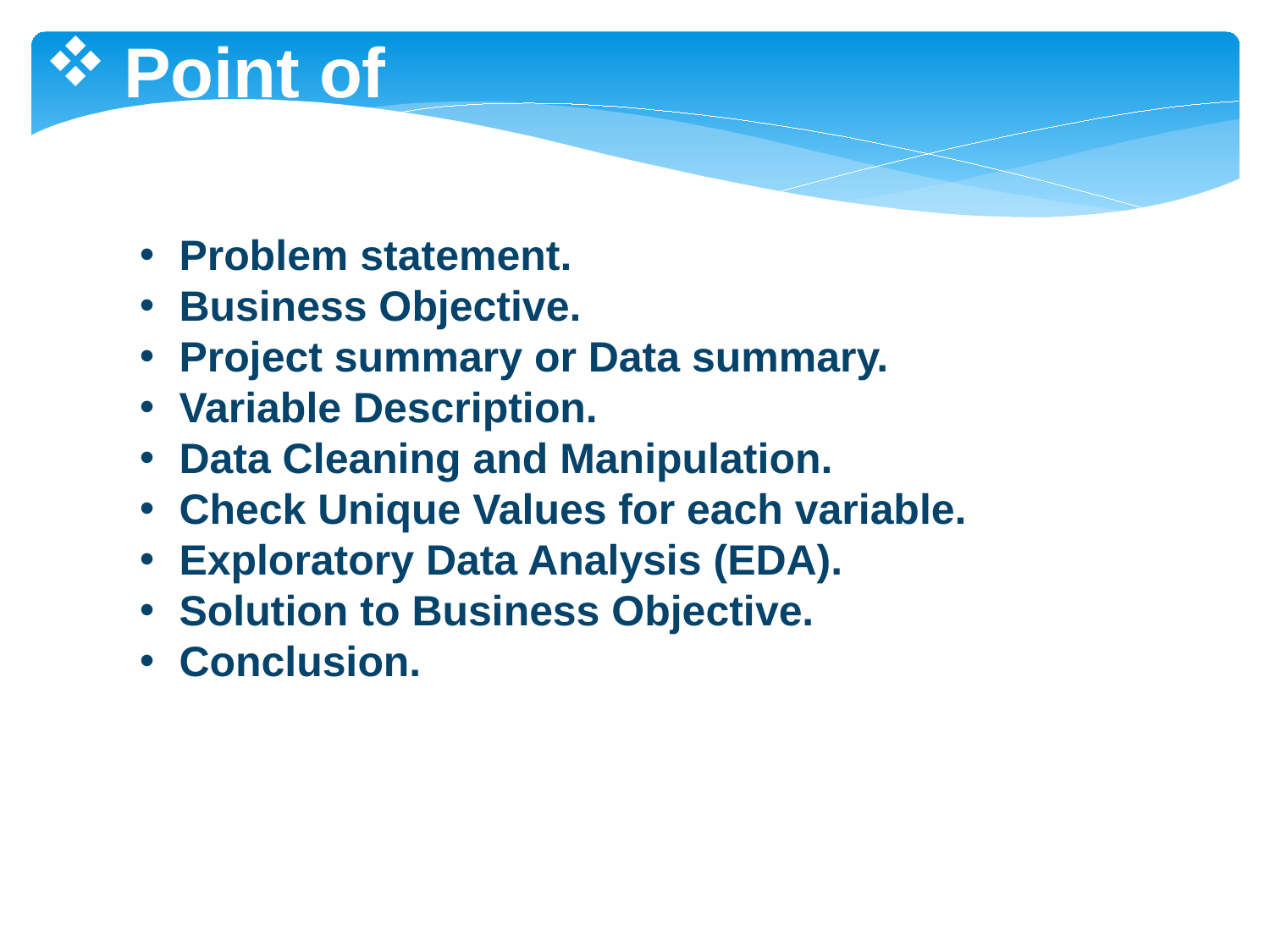

Point of Discussion
Problem statement.
Business Objective.
Project summary or Data summary.
Variable Description.
Data Cleaning and Manipulation.
Check Unique Values for each variable.
Exploratory Data Analysis (EDA).
Solution to Business Objective.
Conclusion.